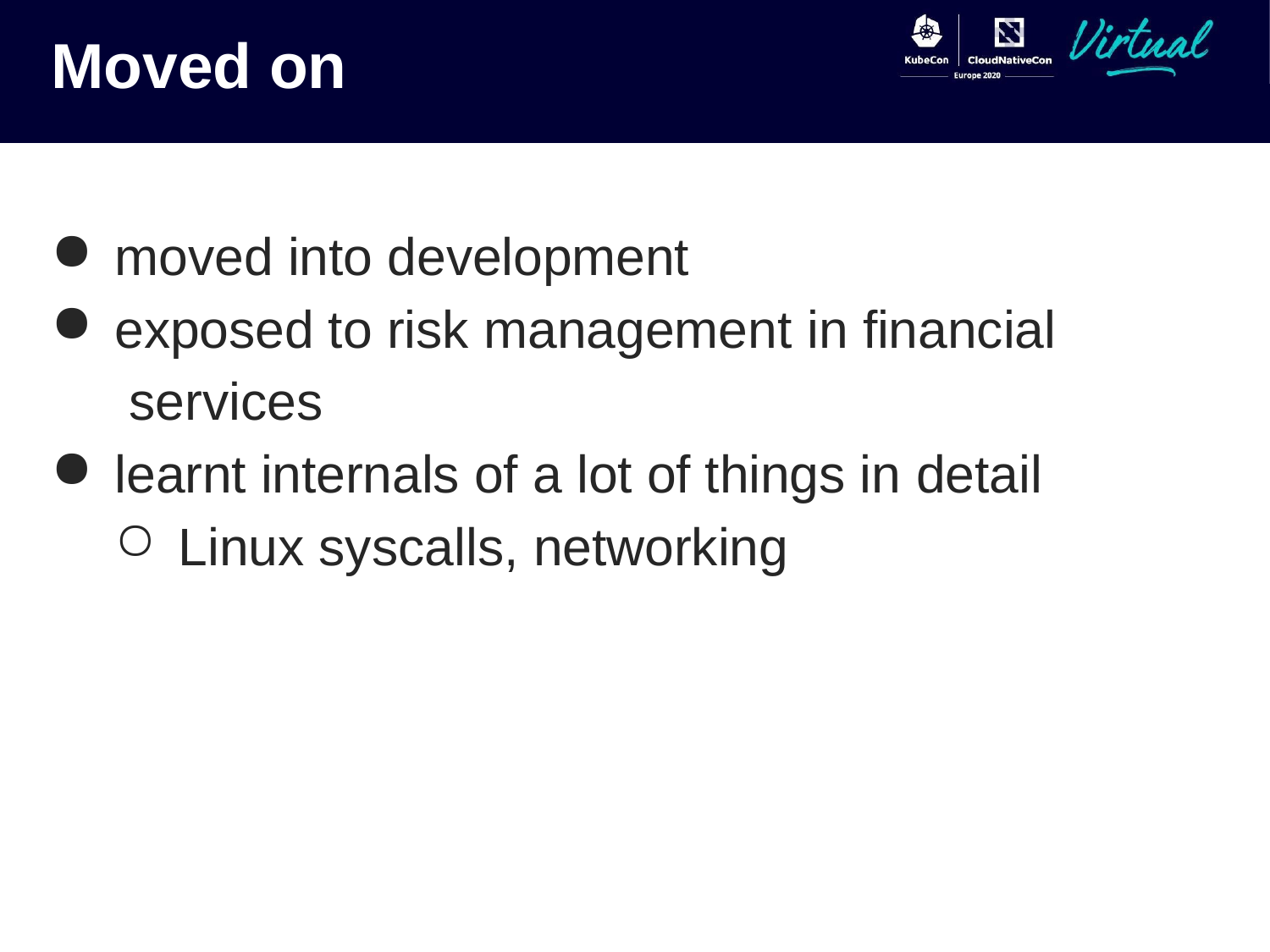

# Moved on
moved into development
exposed to risk management in financial  services
learnt internals of a lot of things in detail
Linux syscalls, networking